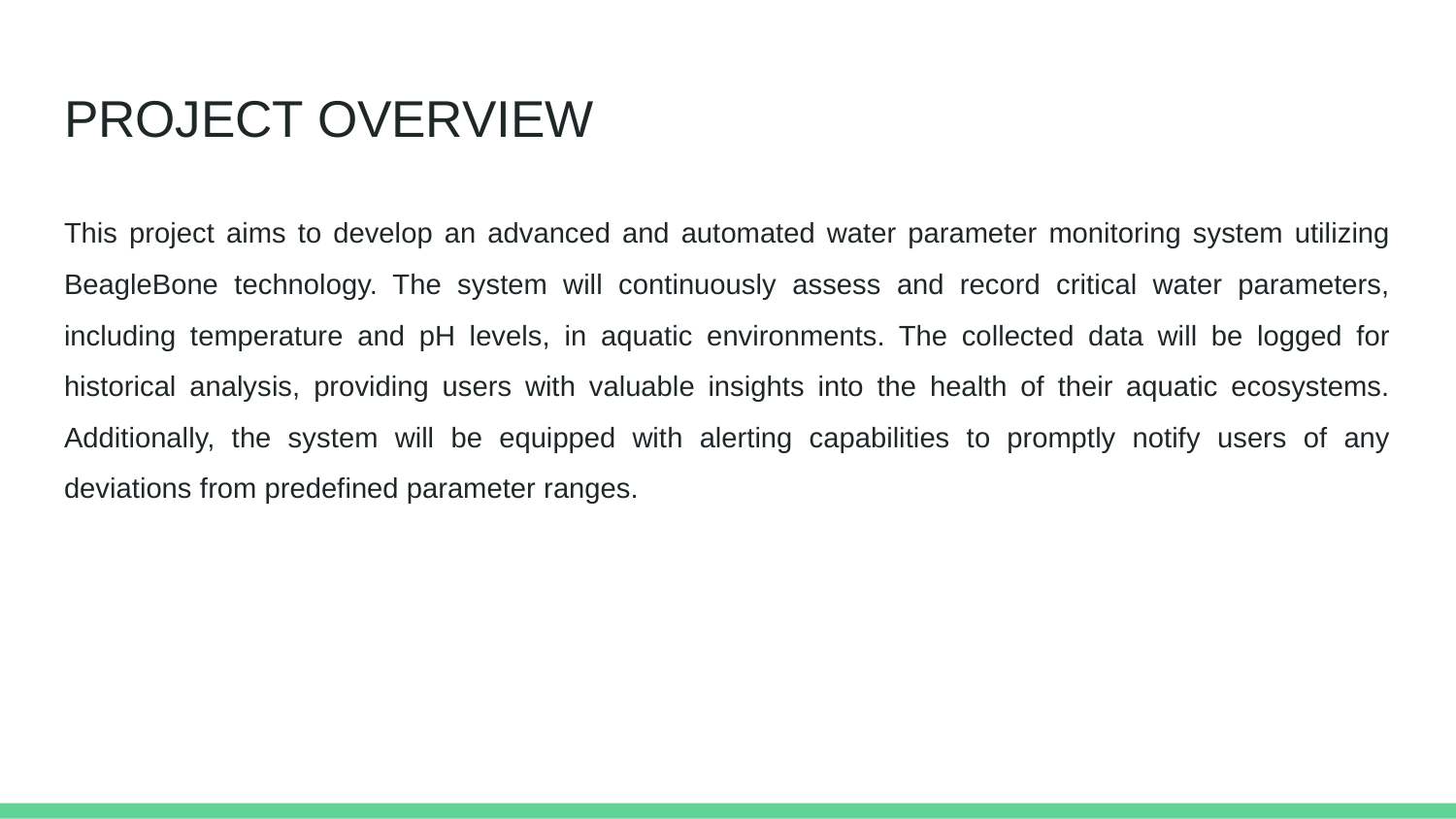

# PROJECT OVERVIEW
This project aims to develop an advanced and automated water parameter monitoring system utilizing BeagleBone technology. The system will continuously assess and record critical water parameters, including temperature and pH levels, in aquatic environments. The collected data will be logged for historical analysis, providing users with valuable insights into the health of their aquatic ecosystems. Additionally, the system will be equipped with alerting capabilities to promptly notify users of any deviations from predefined parameter ranges.